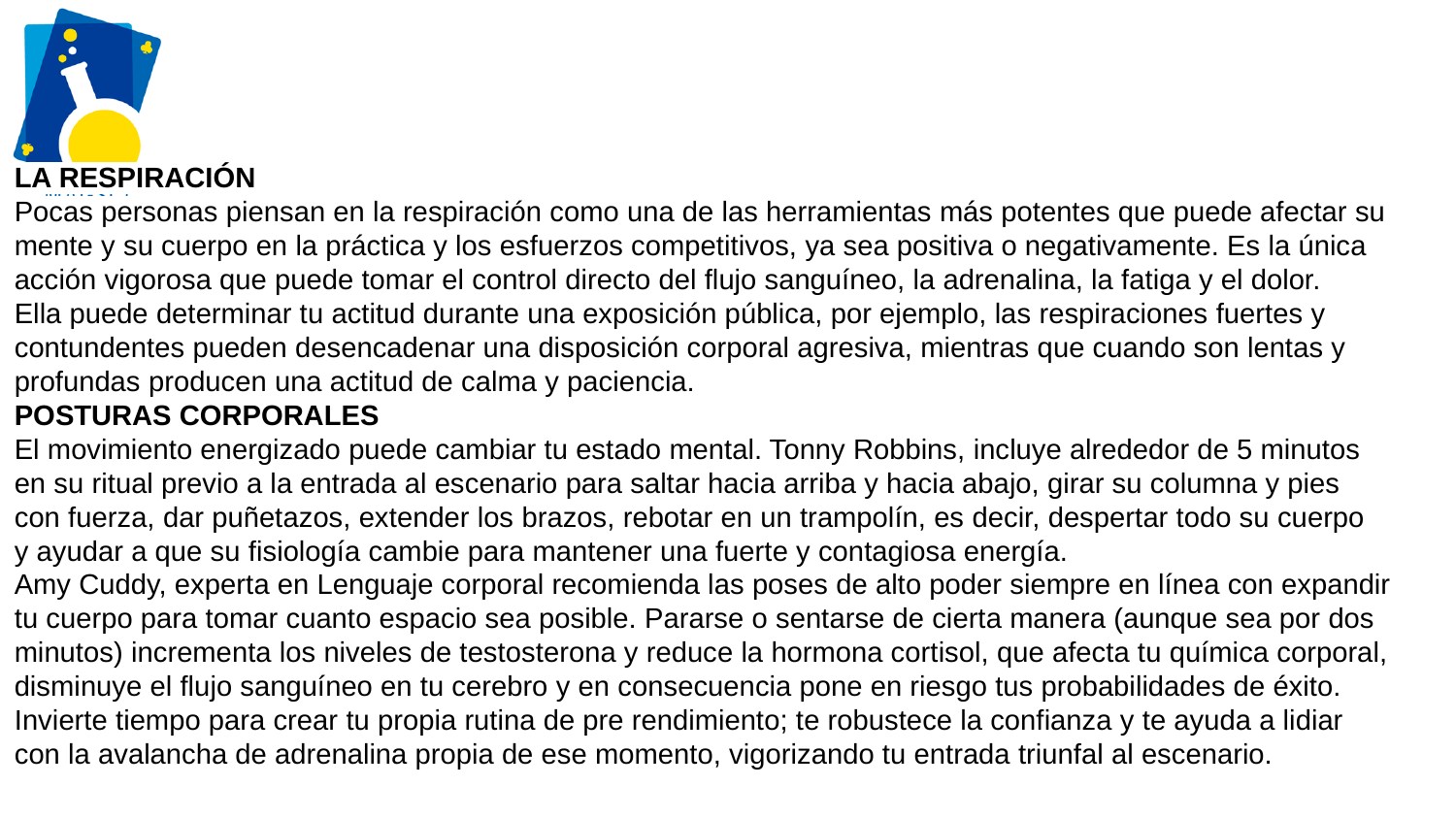

LA RESPIRACIÓN
Pocas personas piensan en la respiración como una de las herramientas más potentes que puede afectar su mente y su cuerpo en la práctica y los esfuerzos competitivos, ya sea positiva o negativamente. Es la única acción vigorosa que puede tomar el control directo del flujo sanguíneo, la adrenalina, la fatiga y el dolor.
Ella puede determinar tu actitud durante una exposición pública, por ejemplo, las respiraciones fuertes y contundentes pueden desencadenar una disposición corporal agresiva, mientras que cuando son lentas y profundas producen una actitud de calma y paciencia.
POSTURAS CORPORALES
El movimiento energizado puede cambiar tu estado mental. Tonny Robbins, incluye alrededor de 5 minutos en su ritual previo a la entrada al escenario para saltar hacia arriba y hacia abajo, girar su columna y pies con fuerza, dar puñetazos, extender los brazos, rebotar en un trampolín, es decir, despertar todo su cuerpo y ayudar a que su fisiología cambie para mantener una fuerte y contagiosa energía.
Amy Cuddy, experta en Lenguaje corporal recomienda las poses de alto poder siempre en línea con expandir tu cuerpo para tomar cuanto espacio sea posible. Pararse o sentarse de cierta manera (aunque sea por dos minutos) incrementa los niveles de testosterona y reduce la hormona cortisol, que afecta tu química corporal, disminuye el flujo sanguíneo en tu cerebro y en consecuencia pone en riesgo tus probabilidades de éxito.
Invierte tiempo para crear tu propia rutina de pre rendimiento; te robustece la confianza y te ayuda a lidiar con la avalancha de adrenalina propia de ese momento, vigorizando tu entrada triunfal al escenario.